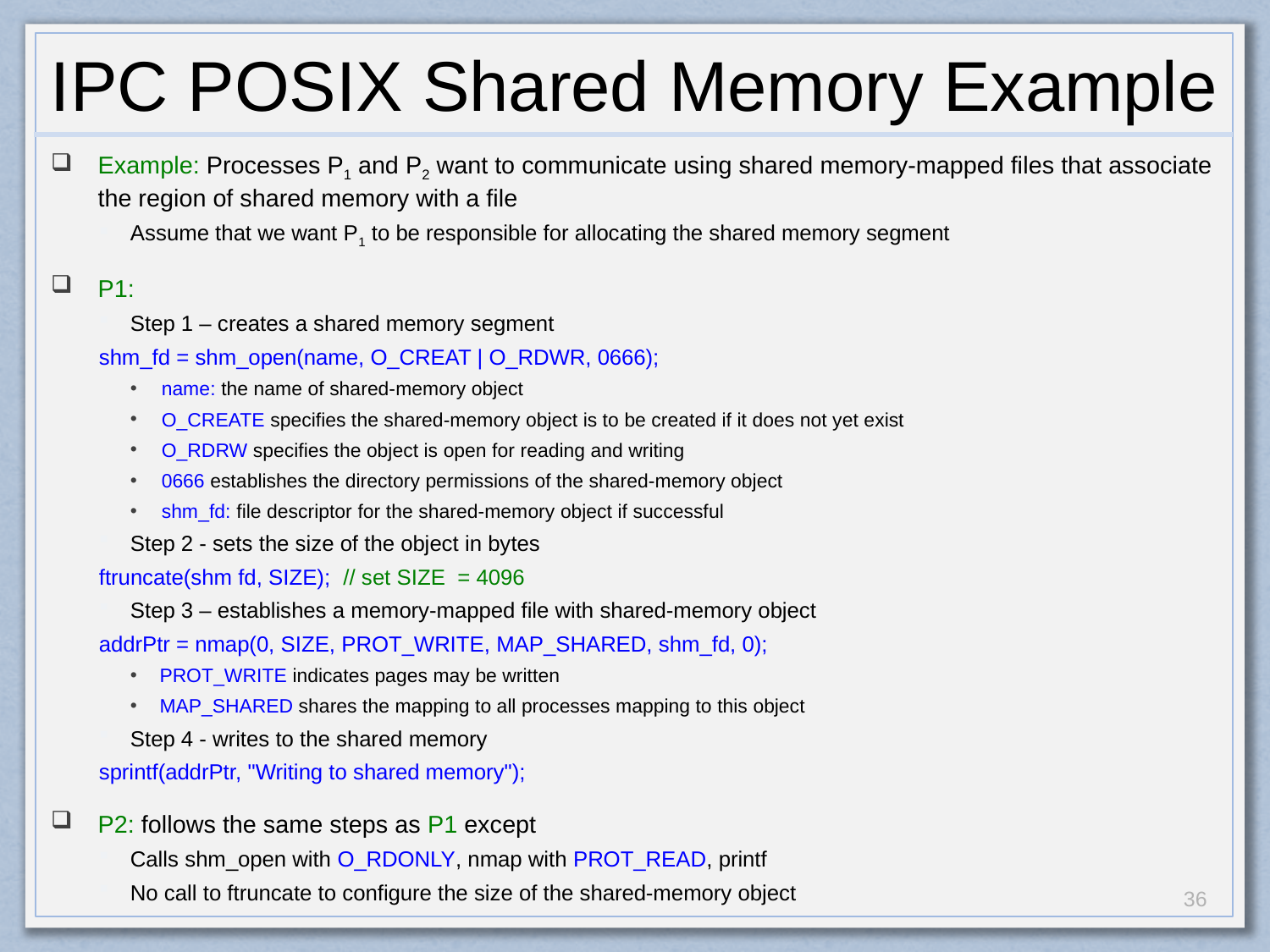

# IPC POSIX Shared Memory Example
Example: Processes P1 and P2 want to communicate using shared memory-mapped files that associate the region of shared memory with a file
Assume that we want P1 to be responsible for allocating the shared memory segment
P1:
Step 1 – creates a shared memory segment
shm_fd = shm_open(name, O_CREAT | O_RDWR, 0666);
name: the name of shared-memory object
O_CREATE specifies the shared-memory object is to be created if it does not yet exist
O_RDRW specifies the object is open for reading and writing
0666 establishes the directory permissions of the shared-memory object
shm_fd: file descriptor for the shared-memory object if successful
Step 2 - sets the size of the object in bytes
ftruncate(shm fd, SIZE);  // set SIZE  = 4096
Step 3 – establishes a memory-mapped file with shared-memory object
addrPtr = nmap(0, SIZE, PROT_WRITE, MAP_SHARED, shm_fd, 0);
PROT_WRITE indicates pages may be written
MAP_SHARED shares the mapping to all processes mapping to this object
Step 4 - writes to the shared memory
sprintf(addrPtr, "Writing to shared memory");
P2: follows the same steps as P1 except
Calls shm_open with O_RDONLY, nmap with PROT_READ, printf
No call to ftruncate to configure the size of the shared-memory object

36